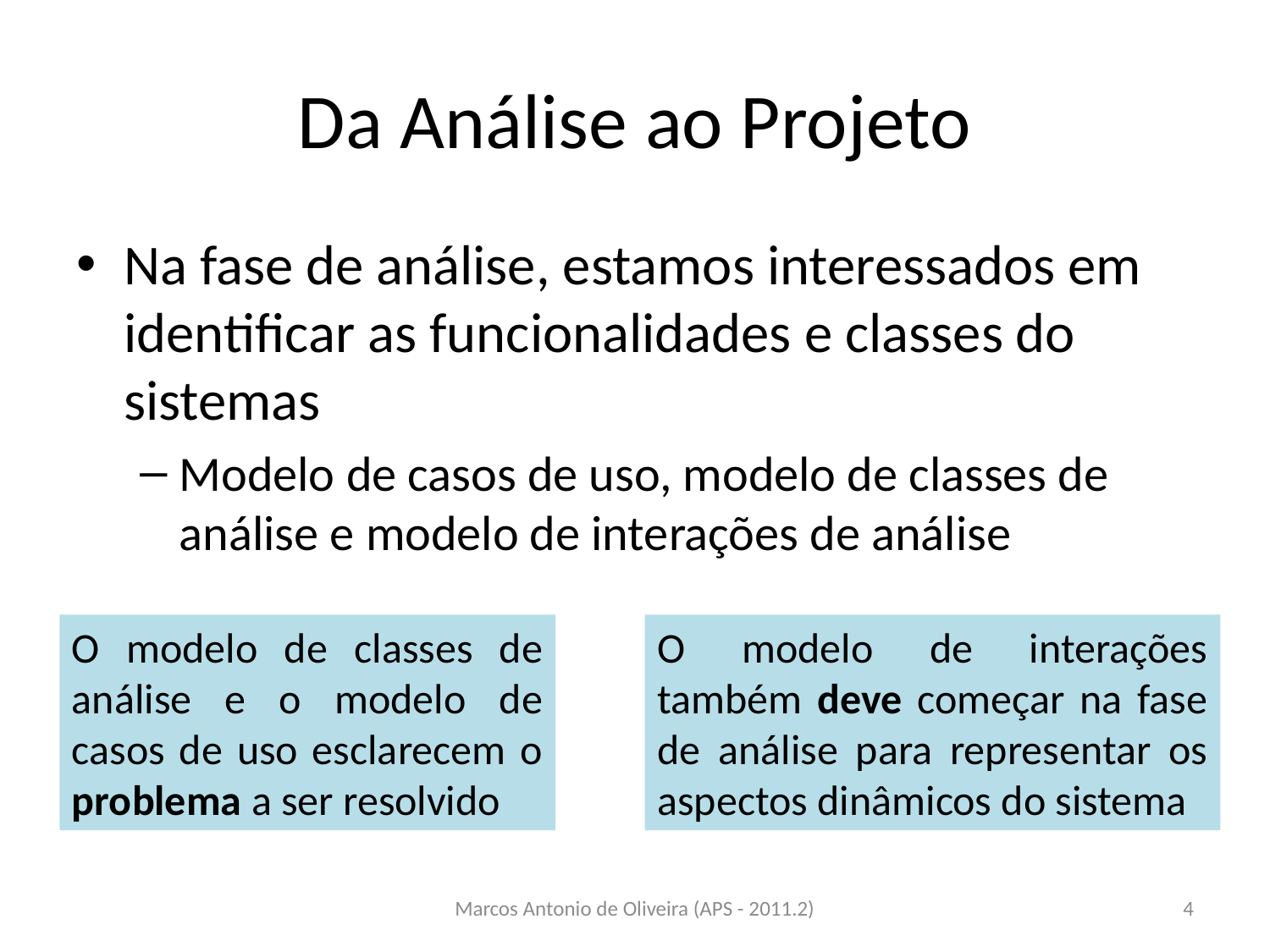

# Da Análise ao Projeto
Na fase de análise, estamos interessados em identificar as funcionalidades e classes do sistemas
Modelo de casos de uso, modelo de classes de análise e modelo de interações de análise
O modelo de classes de análise e o modelo de casos de uso esclarecem o problema a ser resolvido
O modelo de interações também deve começar na fase de análise para representar os aspectos dinâmicos do sistema
Marcos Antonio de Oliveira (APS - 2011.2)
4